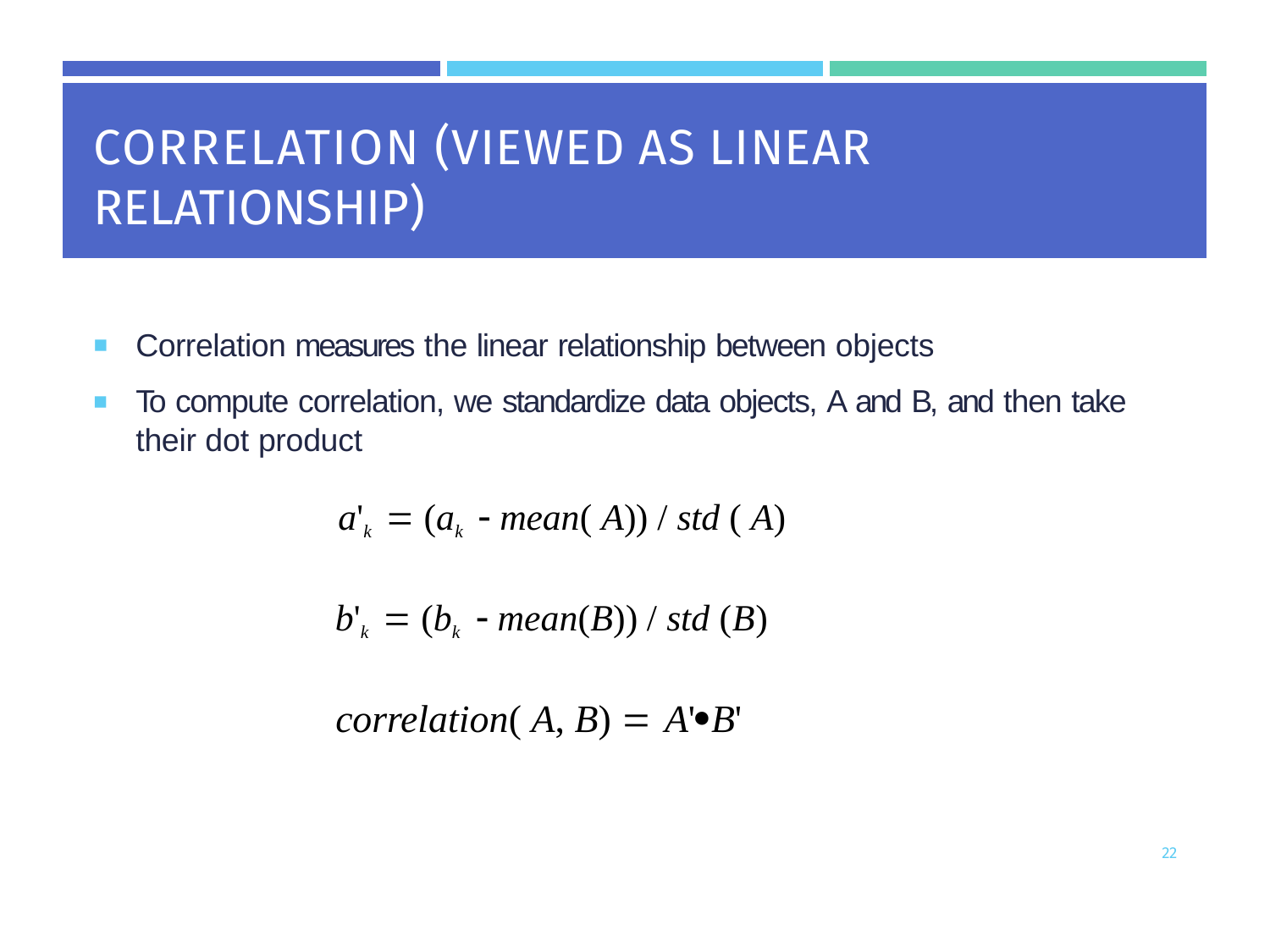

|  |  |  |
| --- | --- | --- |
| CORRELATION (VIEWED AS LINEAR RELATIONSHIP) |  |  |
Correlation measures the linear relationship between objects
To compute correlation, we standardize data objects, A and B, and then take their dot product
a'k = (ak − mean( A)) / std ( A)

b'k = (bk − mean(B)) / std (B)

correlation( A, B) = A'•B'
22